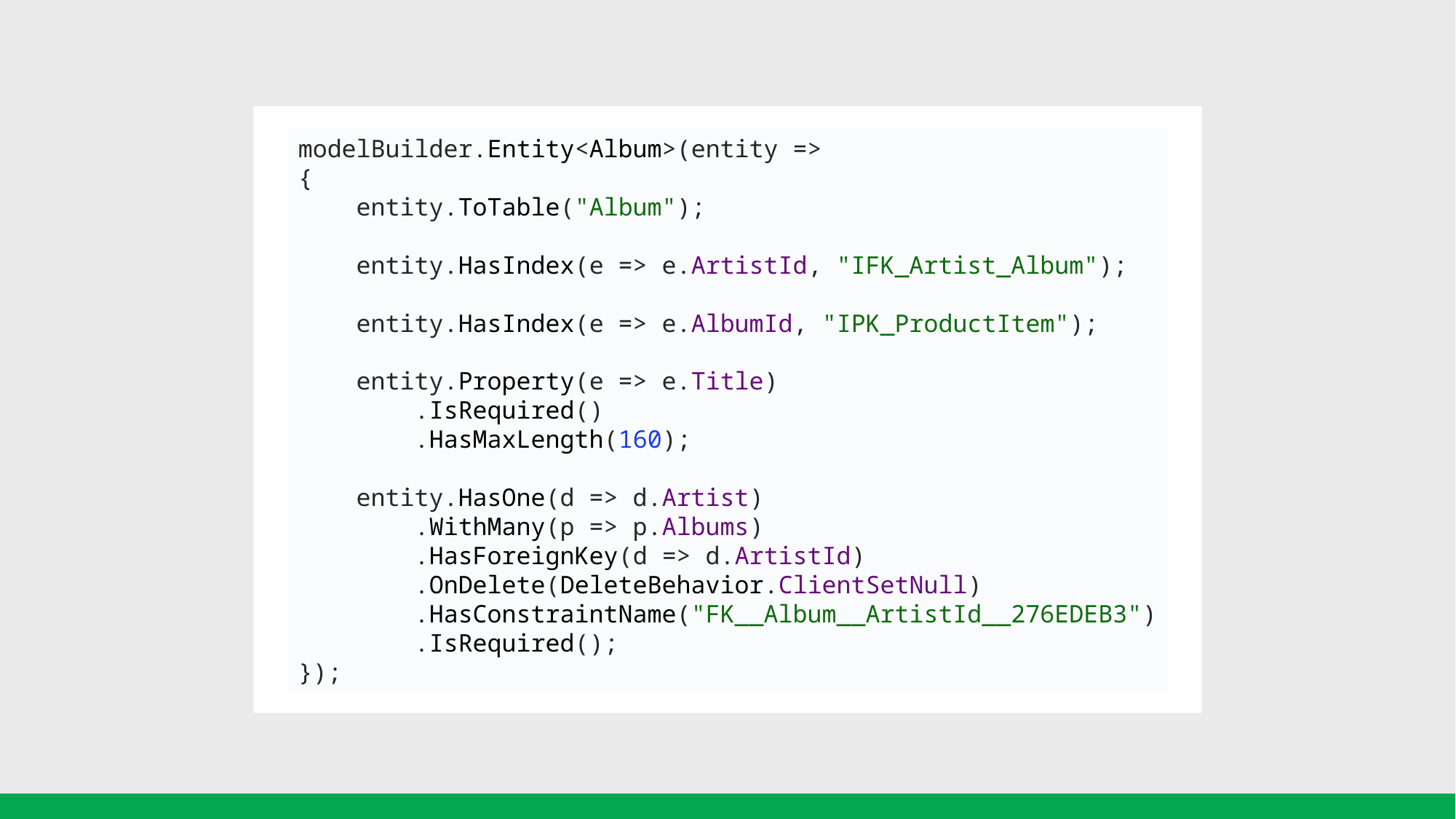

modelBuilder.Entity<Album>(entity =>
{
    entity.ToTable("Album");
    entity.HasIndex(e => e.ArtistId, "IFK_Artist_Album");
    entity.HasIndex(e => e.AlbumId, "IPK_ProductItem");
    entity.Property(e => e.Title)
        .IsRequired()
        .HasMaxLength(160);
    entity.HasOne(d => d.Artist)
        .WithMany(p => p.Albums)
        .HasForeignKey(d => d.ArtistId)
        .OnDelete(DeleteBehavior.ClientSetNull)
        .HasConstraintName("FK__Album__ArtistId__276EDEB3")
        .IsRequired();
});